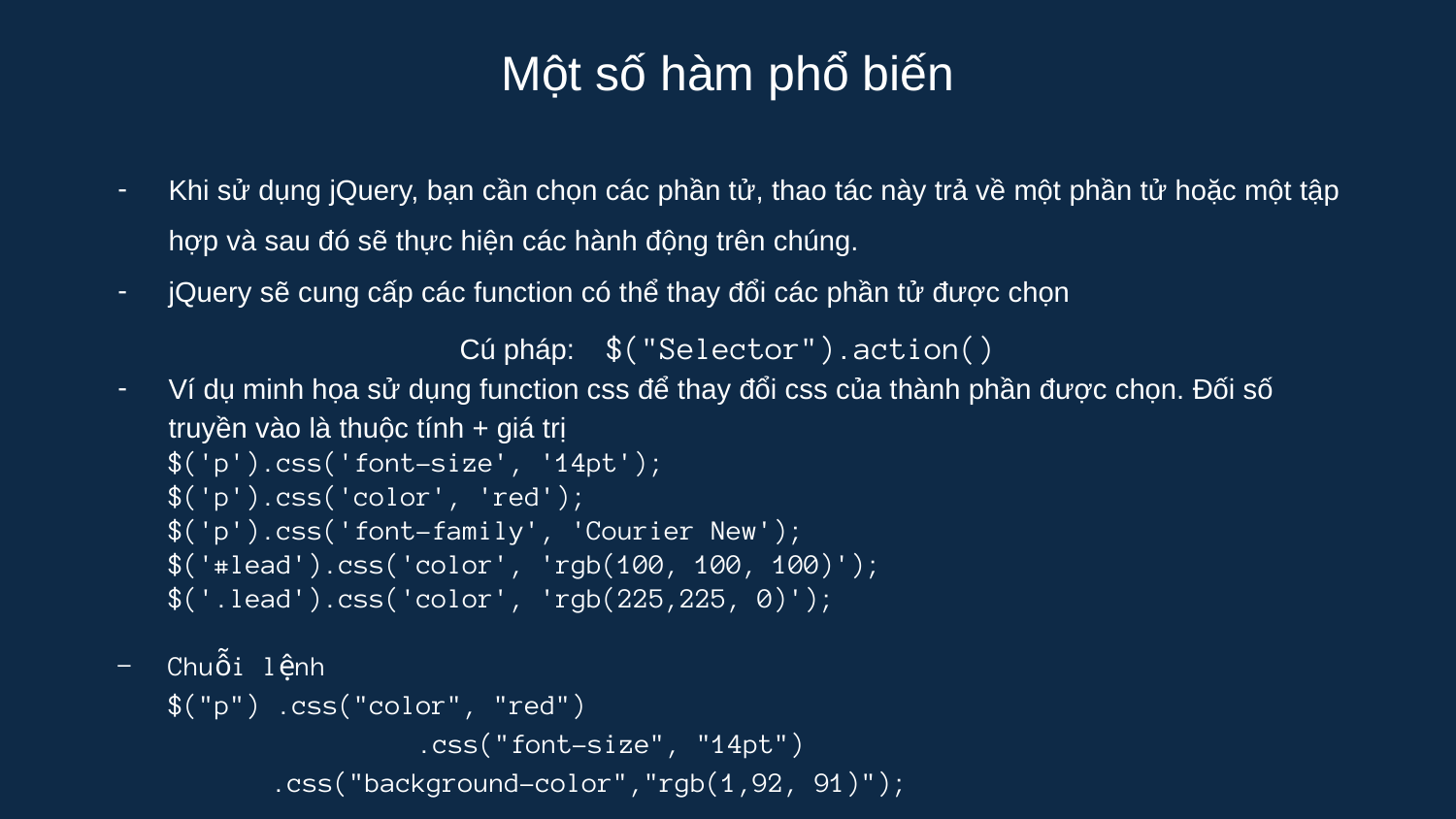

Một số hàm phổ biến
Khi sử dụng jQuery, bạn cần chọn các phần tử, thao tác này trả về một phần tử hoặc một tập hợp và sau đó sẽ thực hiện các hành động trên chúng.
jQuery sẽ cung cấp các function có thể thay đổi các phần tử được chọn
Cú pháp:    $("Selector").action()
Ví dụ minh họa sử dụng function css để thay đổi css của thành phần được chọn. Đối số truyền vào là thuộc tính + giá trị
$('p').css('font-size', '14pt');
$('p').css('color', 'red');
$('p').css('font-family', 'Courier New');
$('#lead').css('color', 'rgb(100, 100, 100)');
$('.lead').css('color', 'rgb(225,225, 0)');

Chuỗi lệnh
$("p") .css("color", "red")
	 	  .css("font-size", "14pt")
       	  .css("background-color","rgb(1,92, 91)");